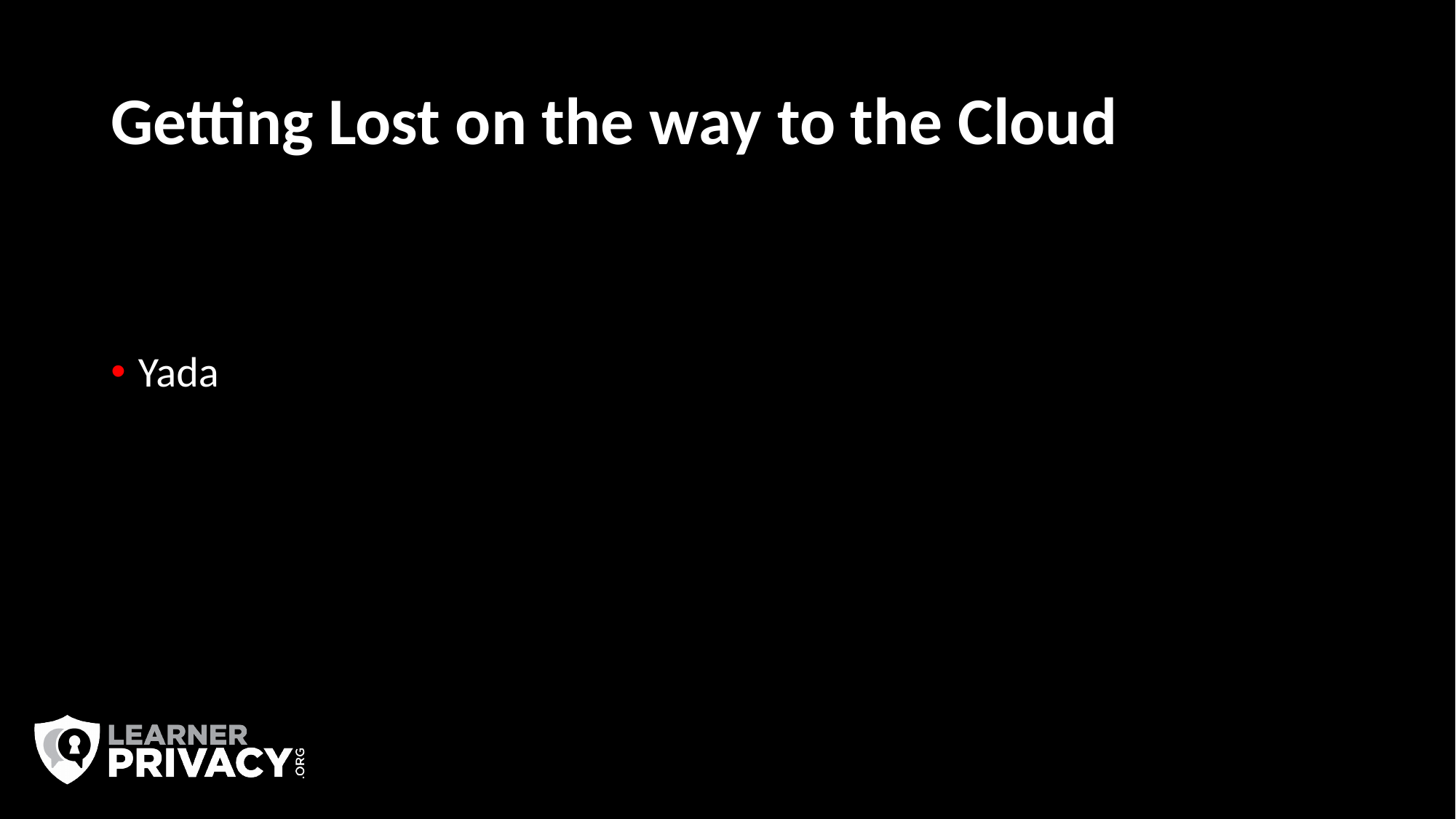

# Getting Lost on the way to the Cloud

Yada